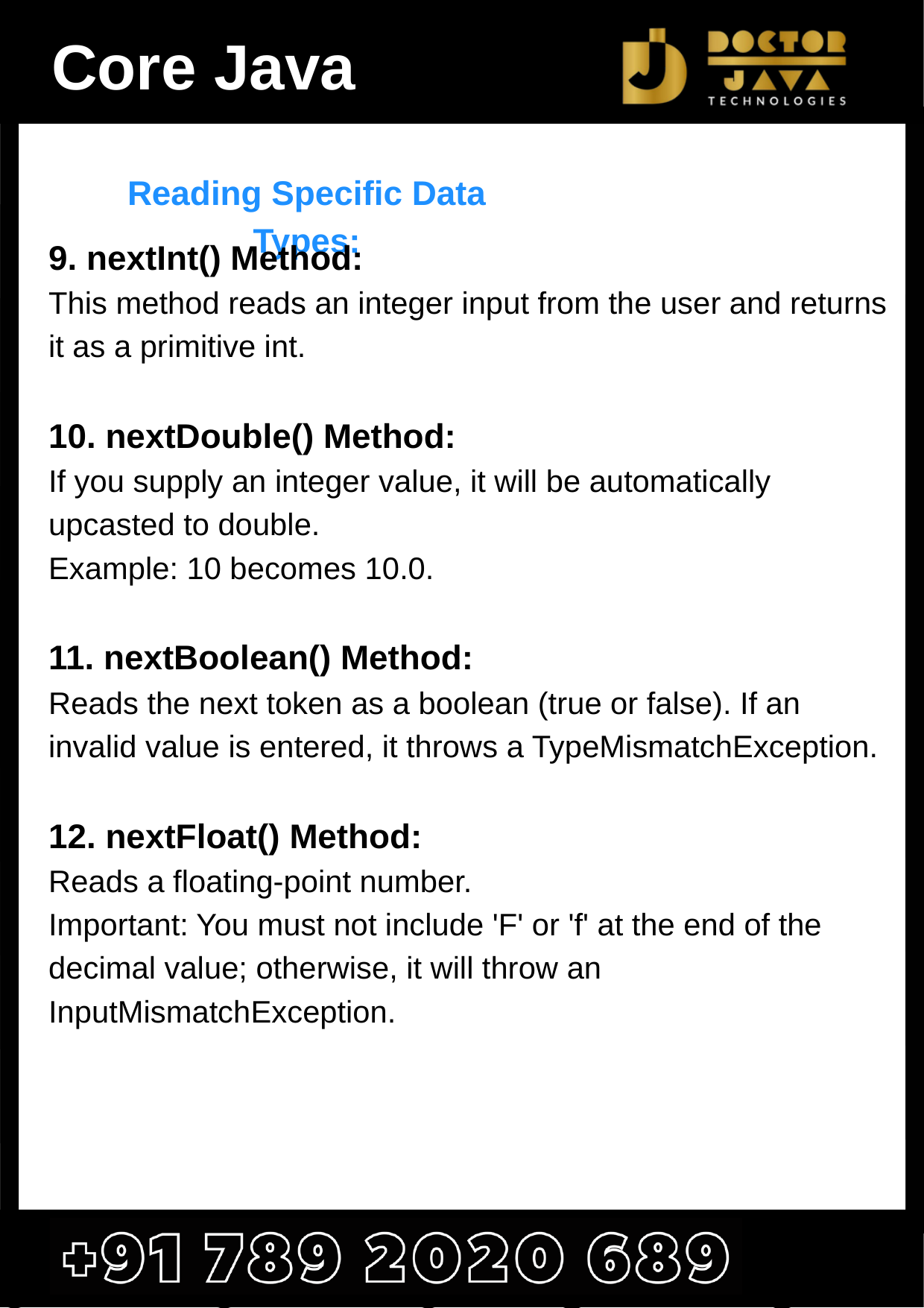

Core Java

Reading Specific Data Types:
9. nextInt() Method:
This method reads an integer input from the user and returns it as a primitive int.

10. nextDouble() Method:
If you supply an integer value, it will be automatically upcasted to double.
Example: 10 becomes 10.0.

11. nextBoolean() Method:
Reads the next token as a boolean (true or false). If an invalid value is entered, it throws a TypeMismatchException.

12. nextFloat() Method:
Reads a floating-point number.
Important: You must not include 'F' or 'f' at the end of the decimal value; otherwise, it will throw an InputMismatchException.